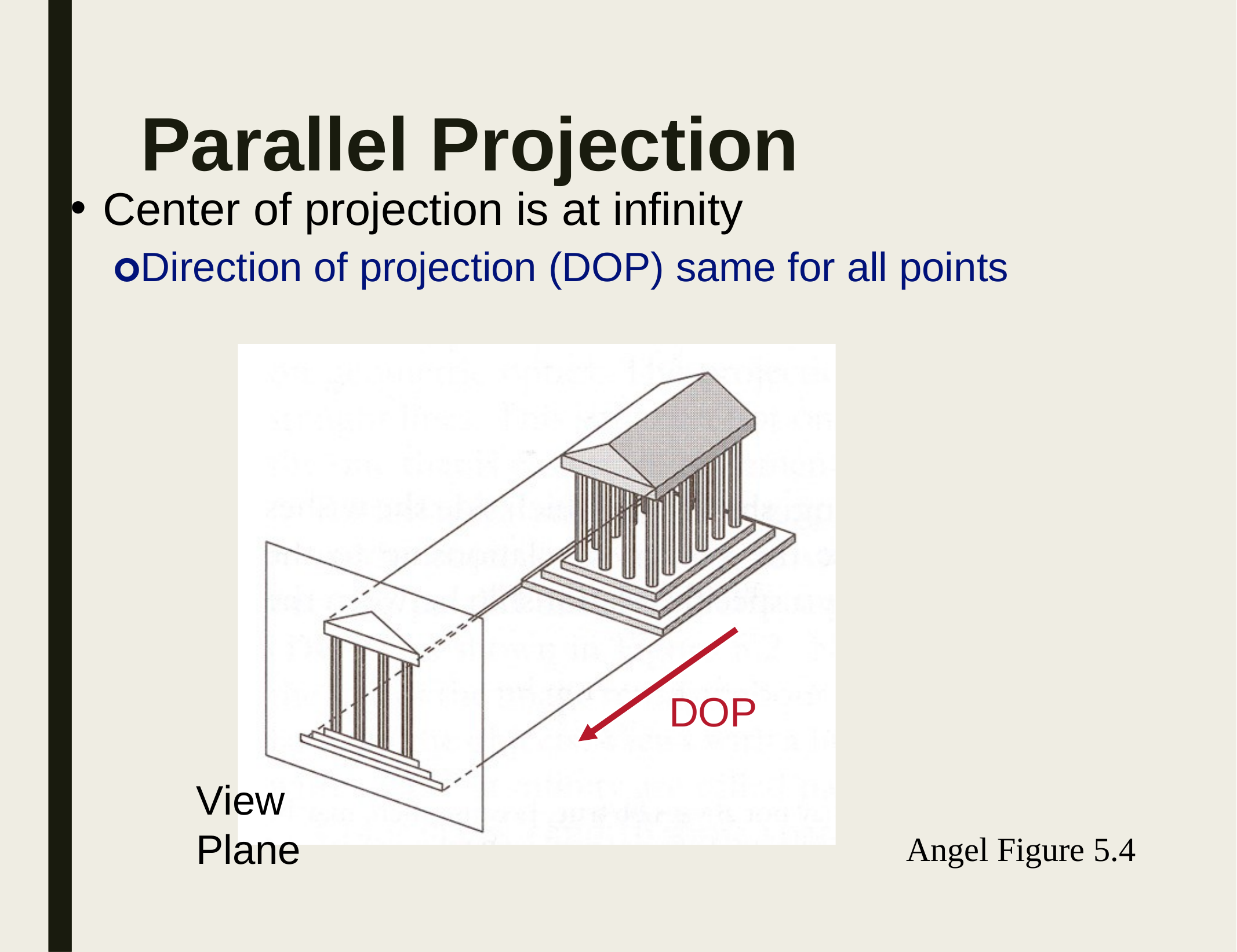

# Parallel Projection
Center of projection is at infinity
oDirection of projection (DOP) same for all points

DOP

View Plane
Angel Figure 5.4